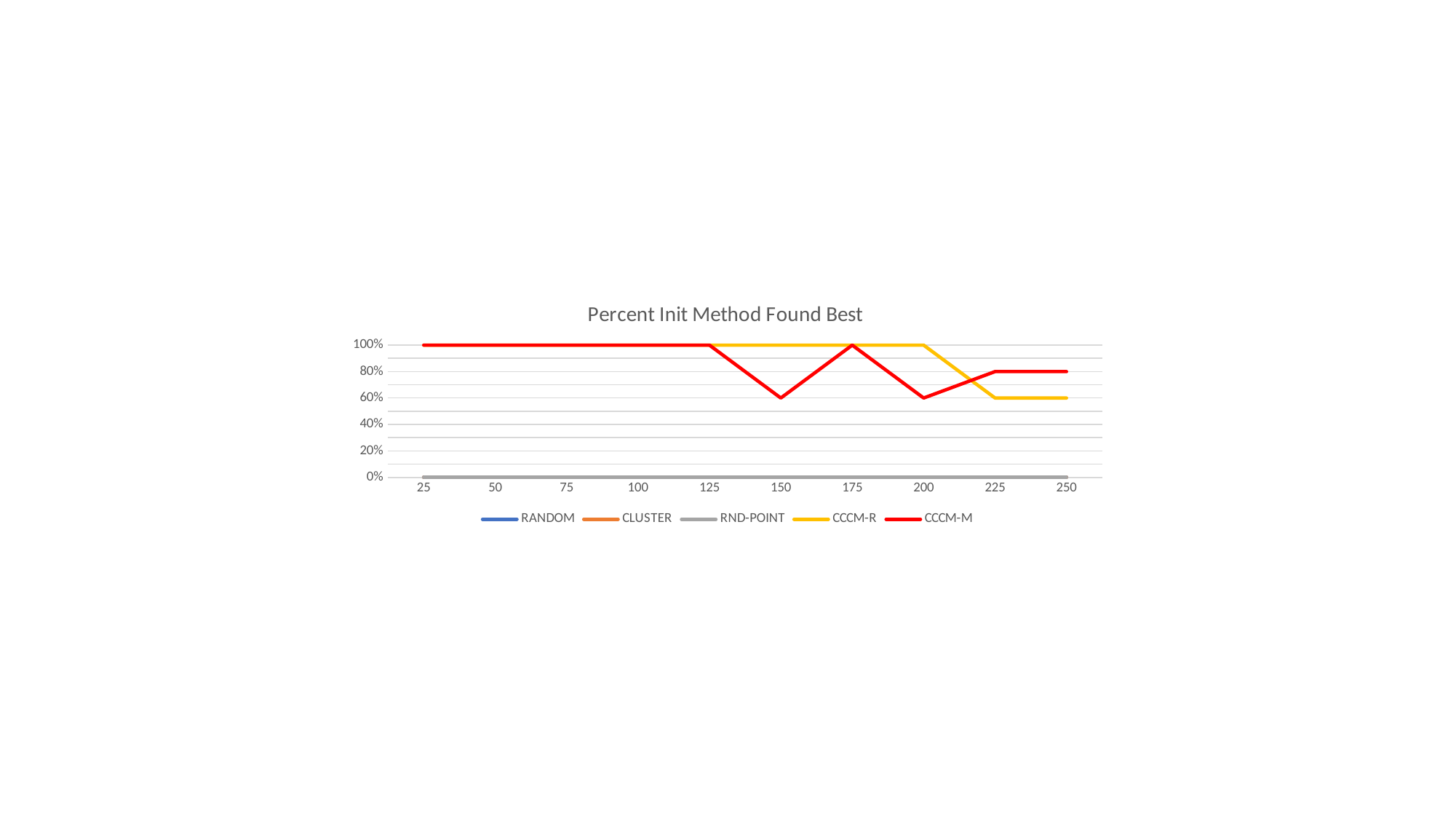

#

### Chart: Percent Init Method Found Best

| Category | RANDOM | CLUSTER | RND-POINT | CCCM-R | CCCM-M |
|---|---|---|---|---|---|
| 25 | 0.0 | 0.0 | 0.0 | 1.0 | 1.0 |
| 50 | 0.0 | 0.0 | 0.0 | 1.0 | 1.0 |
| 75 | 0.0 | 0.0 | 0.0 | 1.0 | 1.0 |
| 100 | 0.0 | 0.0 | 0.0 | 1.0 | 1.0 |
| 125 | 0.0 | 0.0 | 0.0 | 1.0 | 1.0 |
| 150 | 0.0 | 0.0 | 0.0 | 1.0 | 0.6 |
| 175 | 0.0 | 0.0 | 0.0 | 1.0 | 1.0 |
| 200 | 0.0 | 0.0 | 0.0 | 1.0 | 0.6 |
| 225 | 0.0 | 0.0 | 0.0 | 0.6 | 0.8 |
| 250 | 0.0 | 0.0 | 0.0 | 0.6 | 0.8 |